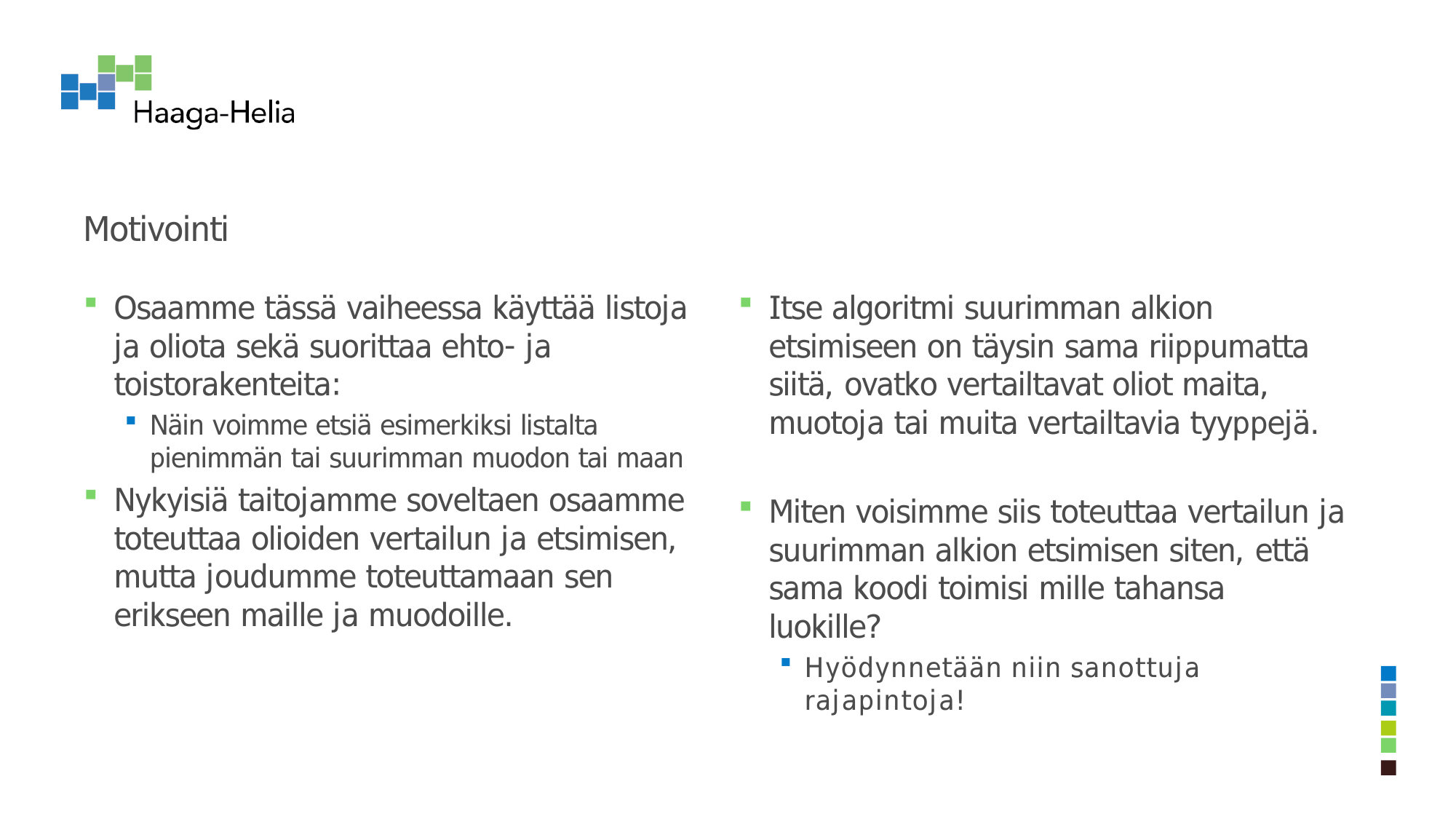

# Motivointi
Osaamme tässä vaiheessa käyttää listoja ja oliota sekä suorittaa ehto- ja toistorakenteita:
Näin voimme etsiä esimerkiksi listalta pienimmän tai suurimman muodon tai maan
Nykyisiä taitojamme soveltaen osaamme toteuttaa olioiden vertailun ja etsimisen, mutta joudumme toteuttamaan sen erikseen maille ja muodoille.
Itse algoritmi suurimman alkion etsimiseen on täysin sama riippumatta siitä, ovatko vertailtavat oliot maita, muotoja tai muita vertailtavia tyyppejä.

Miten voisimme siis toteuttaa vertailun ja suurimman alkion etsimisen siten, että sama koodi toimisi mille tahansa luokille?
Hyödynnetään niin sanottuja rajapintoja!